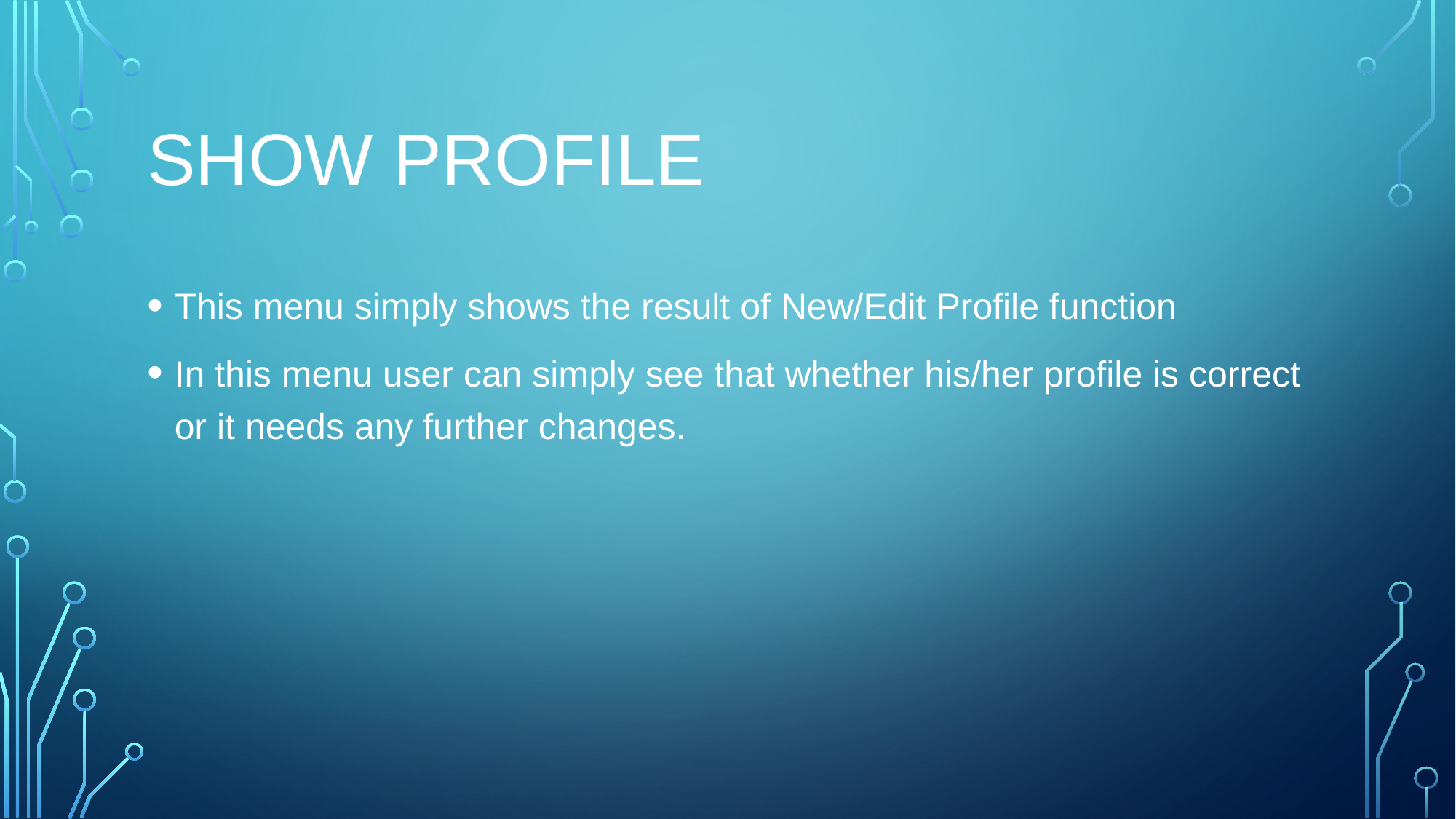

# Show Profile
This menu simply shows the result of New/Edit Profile function
In this menu user can simply see that whether his/her profile is correct or it needs any further changes.